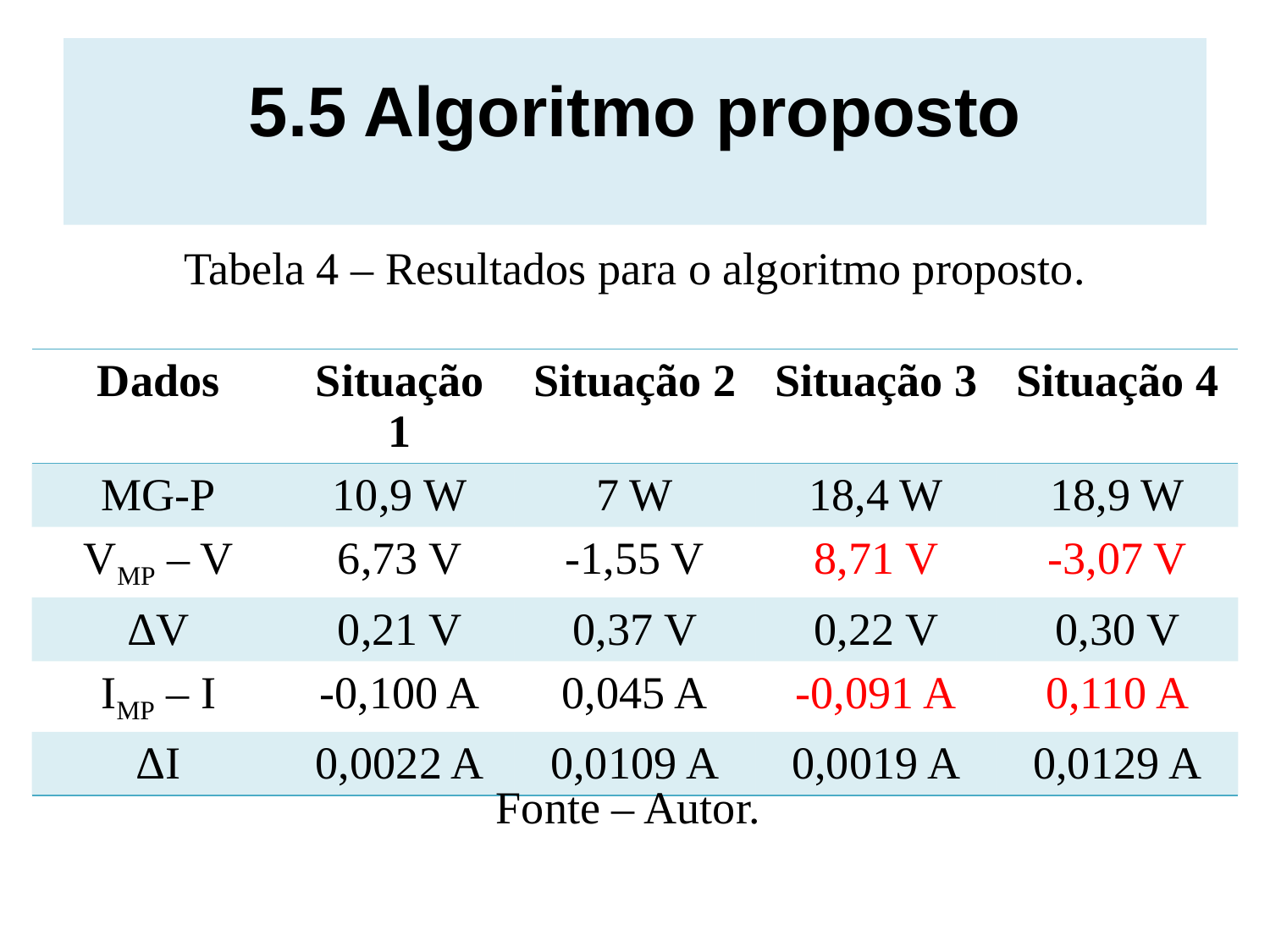

# 5.5 Algoritmo proposto
Tabela 4 – Resultados para o algoritmo proposto.
| Dados | Situação 1 | Situação 2 | Situação 3 | Situação 4 |
| --- | --- | --- | --- | --- |
| MG-P | 10,9 W | 7 W | 18,4 W | 18,9 W |
| VMP – V | 6,73 V | -1,55 V | 8,71 V | -3,07 V |
| ∆V | 0,21 V | 0,37 V | 0,22 V | 0,30 V |
| IMP – I | -0,100 A | 0,045 A | -0,091 A | 0,110 A |
| ∆I | 0,0022 A | 0,0109 A | 0,0019 A | 0,0129 A |
Fonte – Autor.
24